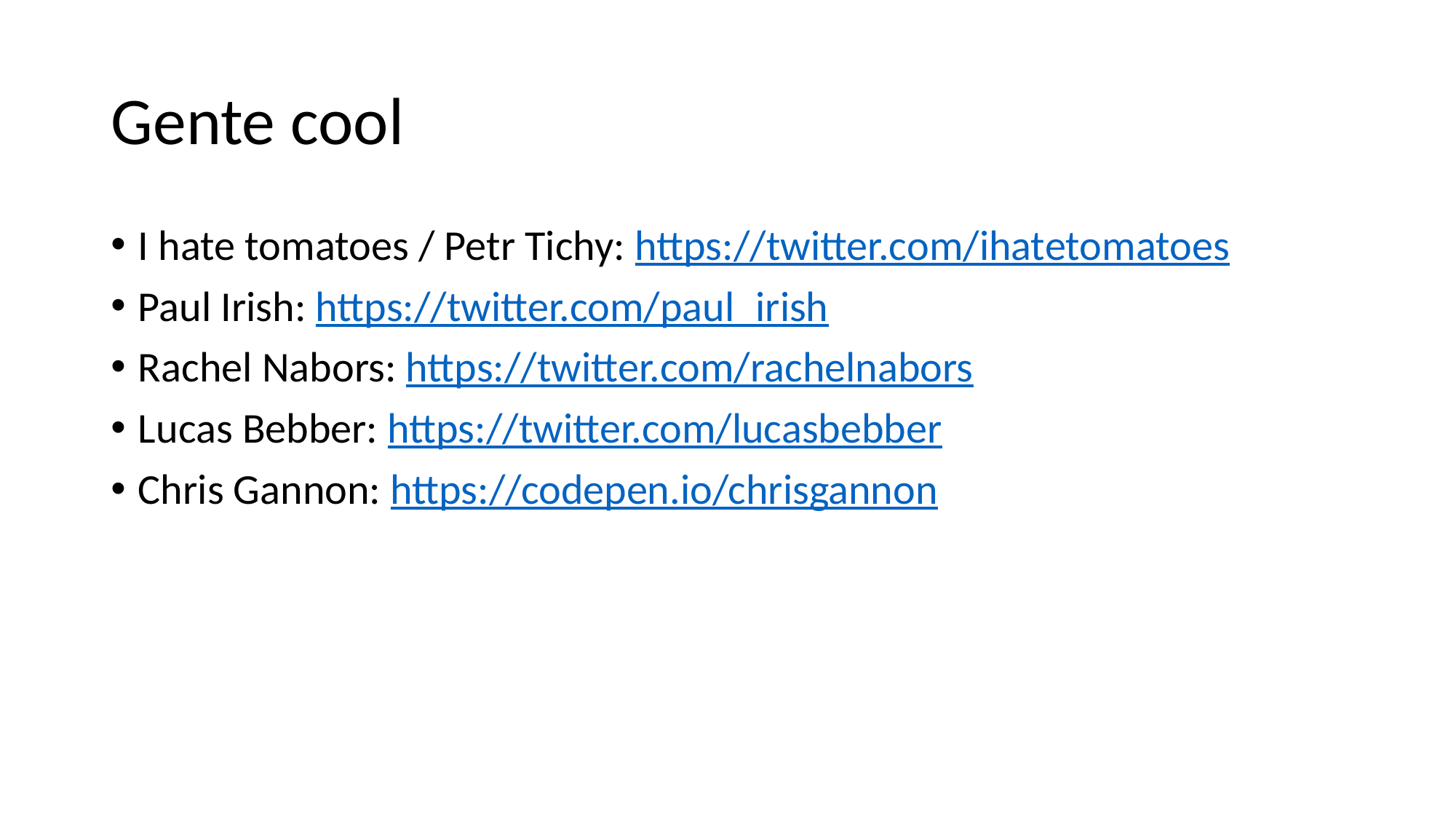

# Gente cool
I hate tomatoes / Petr Tichy: https://twitter.com/ihatetomatoes
Paul Irish: https://twitter.com/paul_irish
Rachel Nabors: https://twitter.com/rachelnabors
Lucas Bebber: https://twitter.com/lucasbebber
Chris Gannon: https://codepen.io/chrisgannon